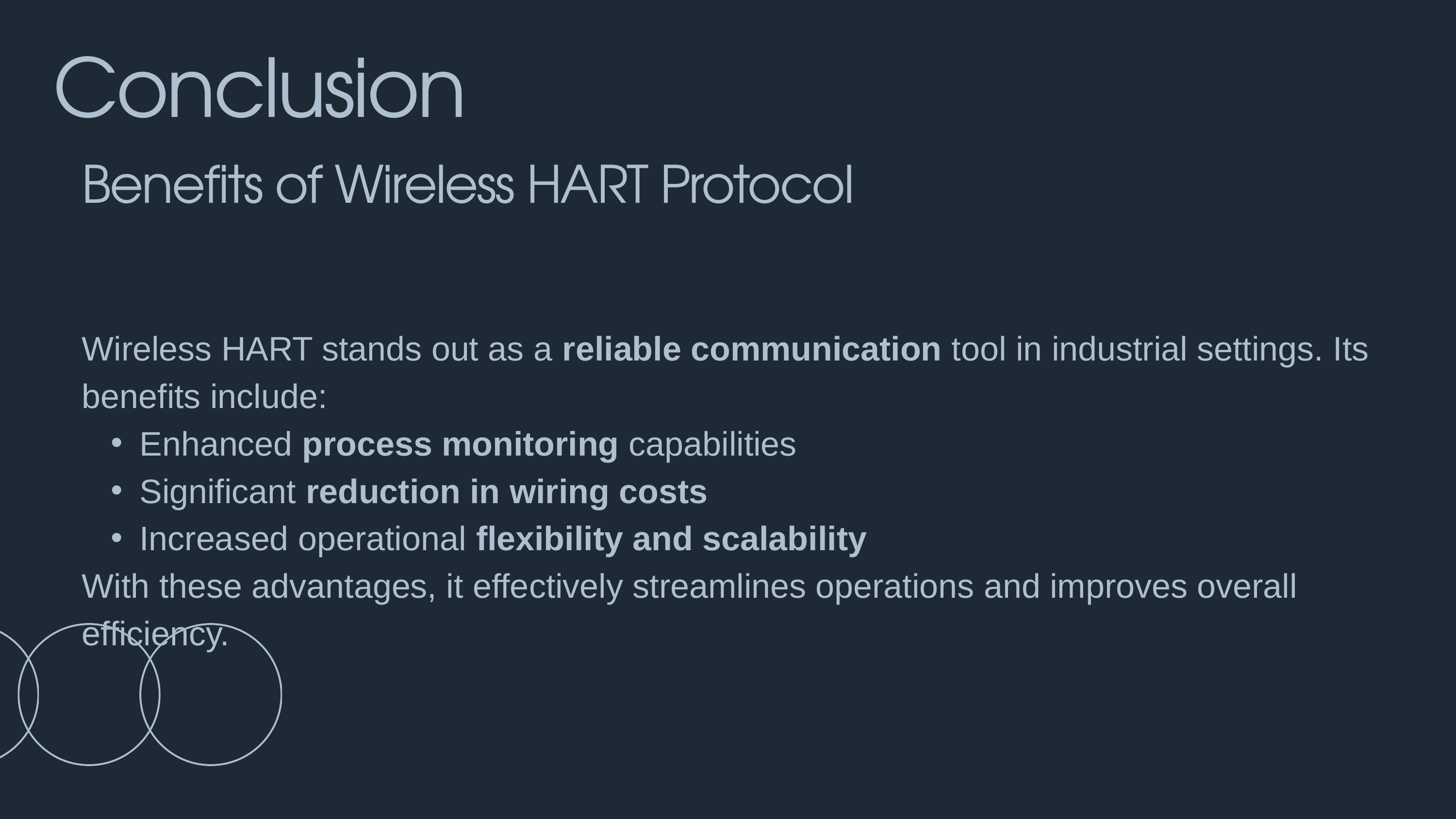

Conclusion
Benefits of Wireless HART Protocol
Wireless HART stands out as a reliable communication tool in industrial settings. Its benefits include:
Enhanced process monitoring capabilities
Significant reduction in wiring costs
Increased operational flexibility and scalability
With these advantages, it effectively streamlines operations and improves overall efficiency.